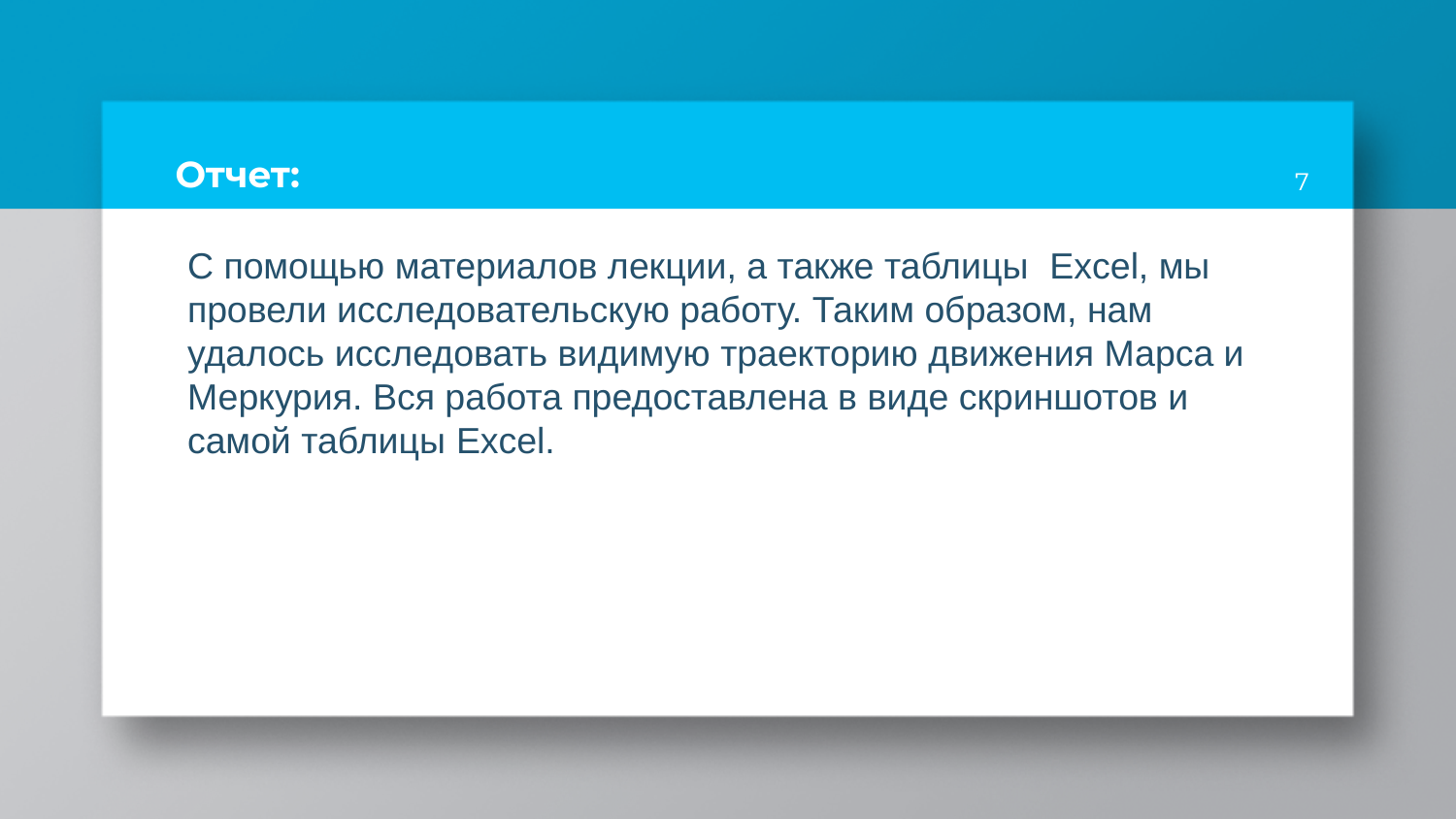

# Отчет:
7
С помощью материалов лекции, а также таблицы  Excel, мы провели исследовательскую работу. Таким образом, нам удалось исследовать видимую траекторию движения Марса и Меркурия. Вся работа предоставлена в виде скриншотов и самой таблицы Excel.